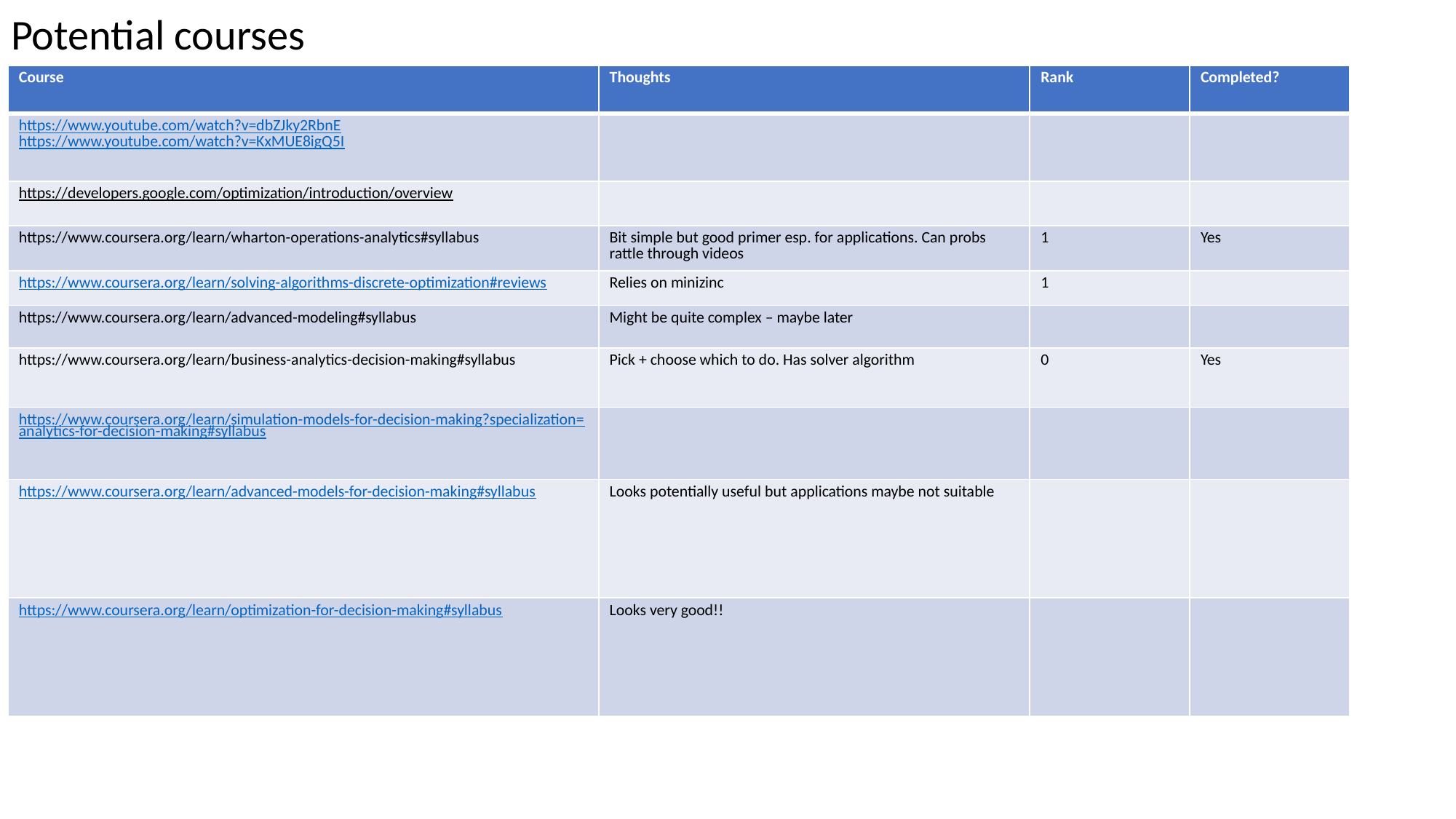

# Potential courses
| Course | Thoughts | Rank | Completed? |
| --- | --- | --- | --- |
| https://www.youtube.com/watch?v=dbZJky2RbnE https://www.youtube.com/watch?v=KxMUE8igQ5I |  |  |  |
| https://developers.google.com/optimization/introduction/overview |  |  |  |
| https://www.coursera.org/learn/wharton-operations-analytics#syllabus | Bit simple but good primer esp. for applications. Can probs rattle through videos | 1 | Yes |
| https://www.coursera.org/learn/solving-algorithms-discrete-optimization#reviews | Relies on minizinc | 1 |  |
| https://www.coursera.org/learn/advanced-modeling#syllabus | Might be quite complex – maybe later |  |  |
| https://www.coursera.org/learn/business-analytics-decision-making#syllabus | Pick + choose which to do. Has solver algorithm | 0 | Yes |
| https://www.coursera.org/learn/simulation-models-for-decision-making?specialization=analytics-for-decision-making#syllabus |  |  |  |
| https://www.coursera.org/learn/advanced-models-for-decision-making#syllabus | Looks potentially useful but applications maybe not suitable |  |  |
| https://www.coursera.org/learn/optimization-for-decision-making#syllabus | Looks very good!! |  |  |